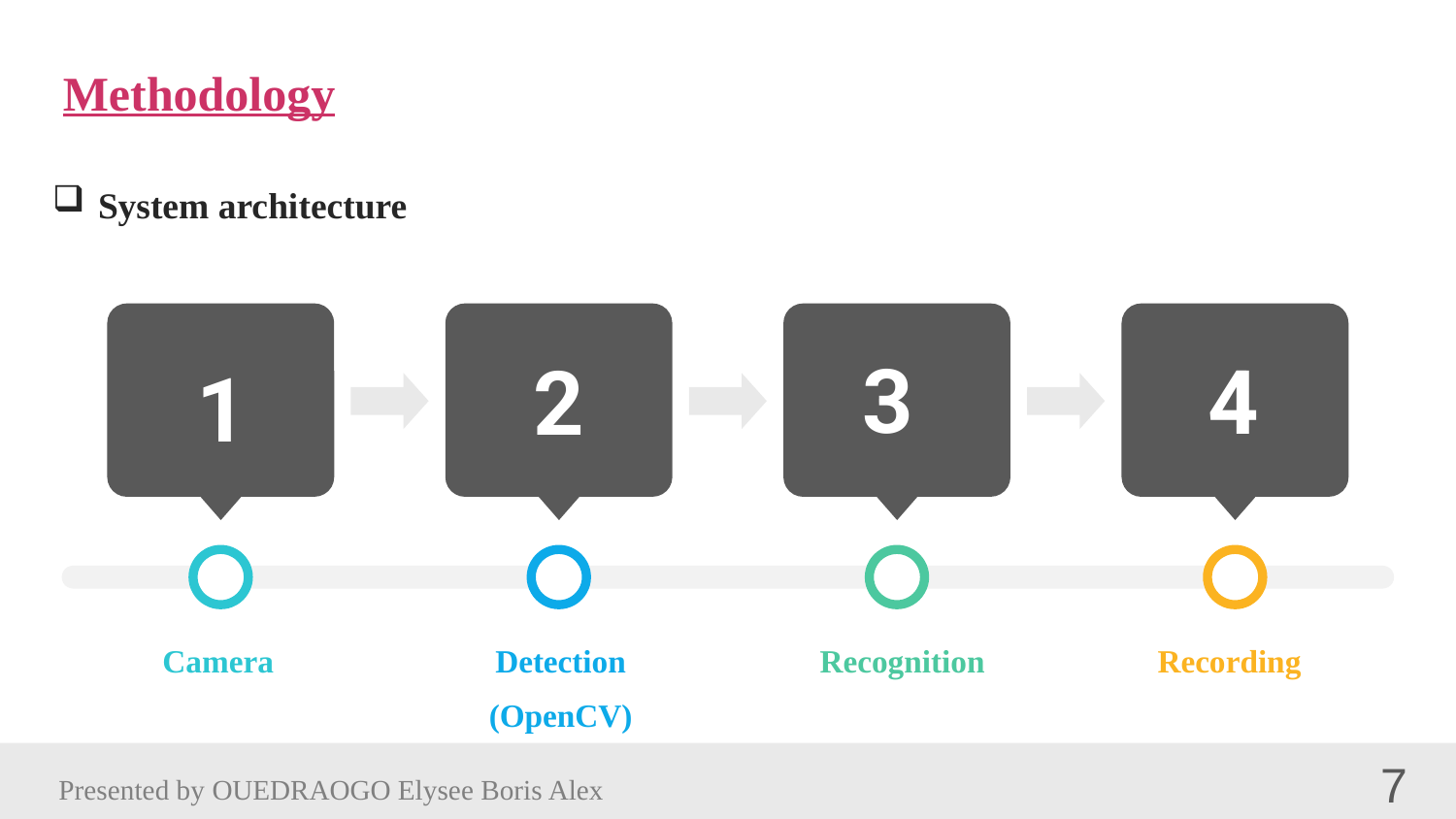

Methodology
System architecture

3
4
2
1

Camera
Detection (OpenCV)
Recognition
Recording

7
Presented by OUEDRAOGO Elysee Boris Alex